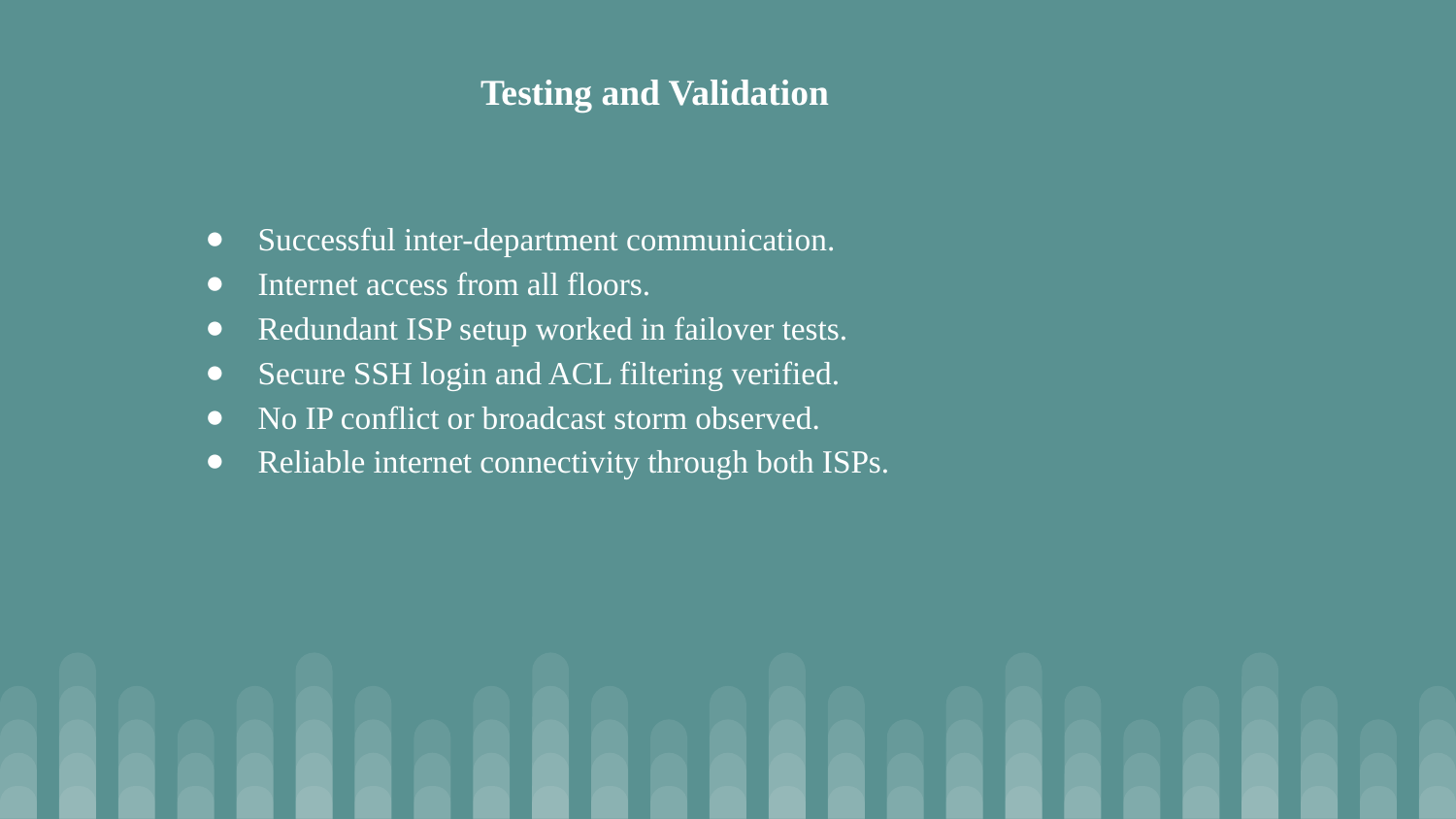

Testing and Validation

Successful inter-department communication.
Internet access from all floors.
Redundant ISP setup worked in failover tests.
Secure SSH login and ACL filtering verified.
No IP conflict or broadcast storm observed.
Reliable internet connectivity through both ISPs.